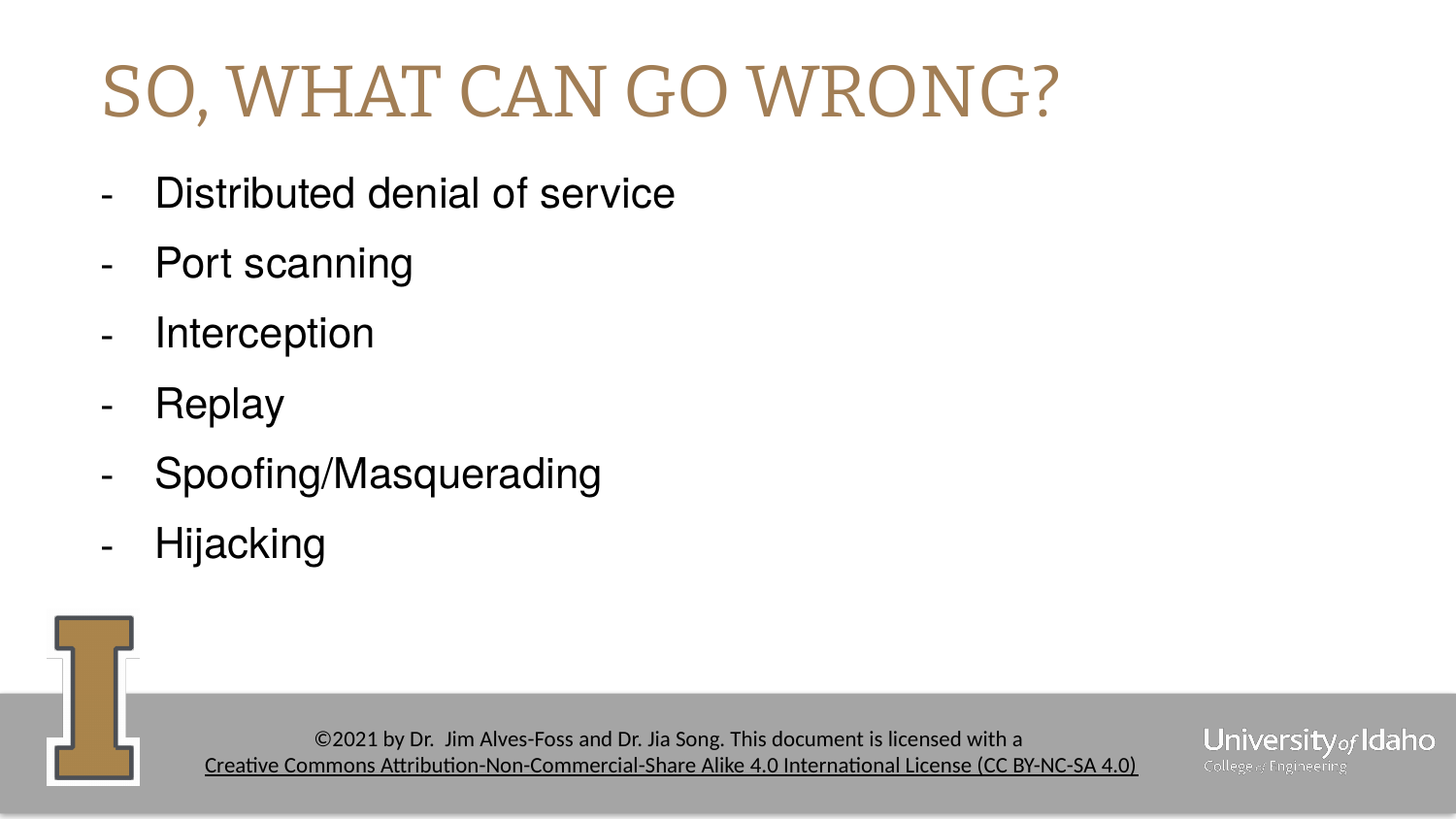

# SO, WHAT CAN GO WRONG?
Distributed denial of service
Port scanning
Interception
Replay
Spoofing/Masquerading
Hijacking